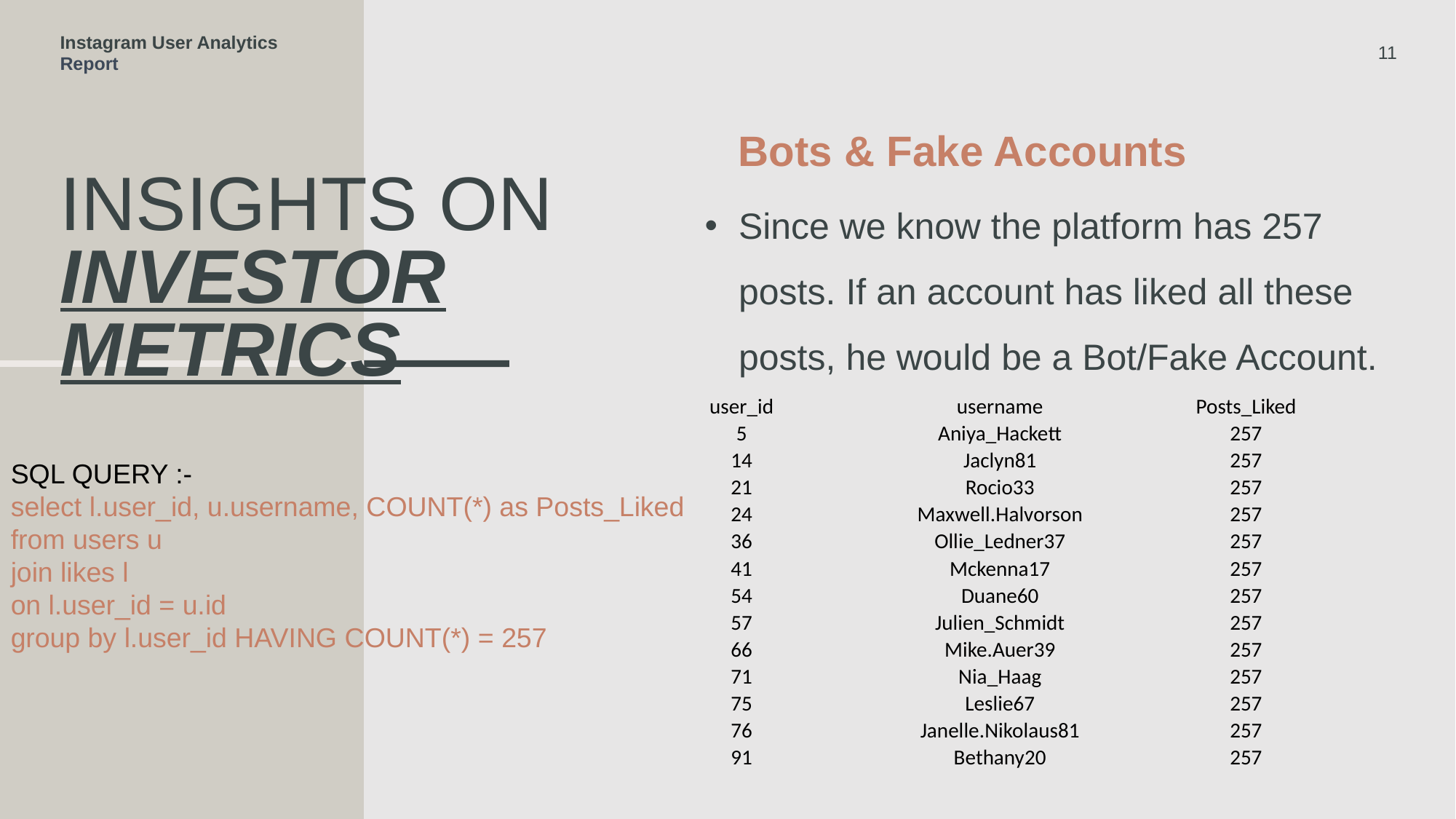

Instagram User Analytics Report
11
Bots & Fake Accounts
# Insights on Investor Metrics
Since we know the platform has 257 posts. If an account has liked all these posts, he would be a Bot/Fake Account.

| user\_id | username | Posts\_Liked |
| --- | --- | --- |
| 5 | Aniya\_Hackett | 257 |
| 14 | Jaclyn81 | 257 |
| 21 | Rocio33 | 257 |
| 24 | Maxwell.Halvorson | 257 |
| 36 | Ollie\_Ledner37 | 257 |
| 41 | Mckenna17 | 257 |
| 54 | Duane60 | 257 |
| 57 | Julien\_Schmidt | 257 |
| 66 | Mike.Auer39 | 257 |
| 71 | Nia\_Haag | 257 |
| 75 | Leslie67 | 257 |
| 76 | Janelle.Nikolaus81 | 257 |
| 91 | Bethany20 | 257 |
|  |  |  |
SQL QUERY :-
select l.user_id, u.username, COUNT(*) as Posts_Liked
from users u
join likes l
on l.user_id = u.id
group by l.user_id HAVING COUNT(*) = 257